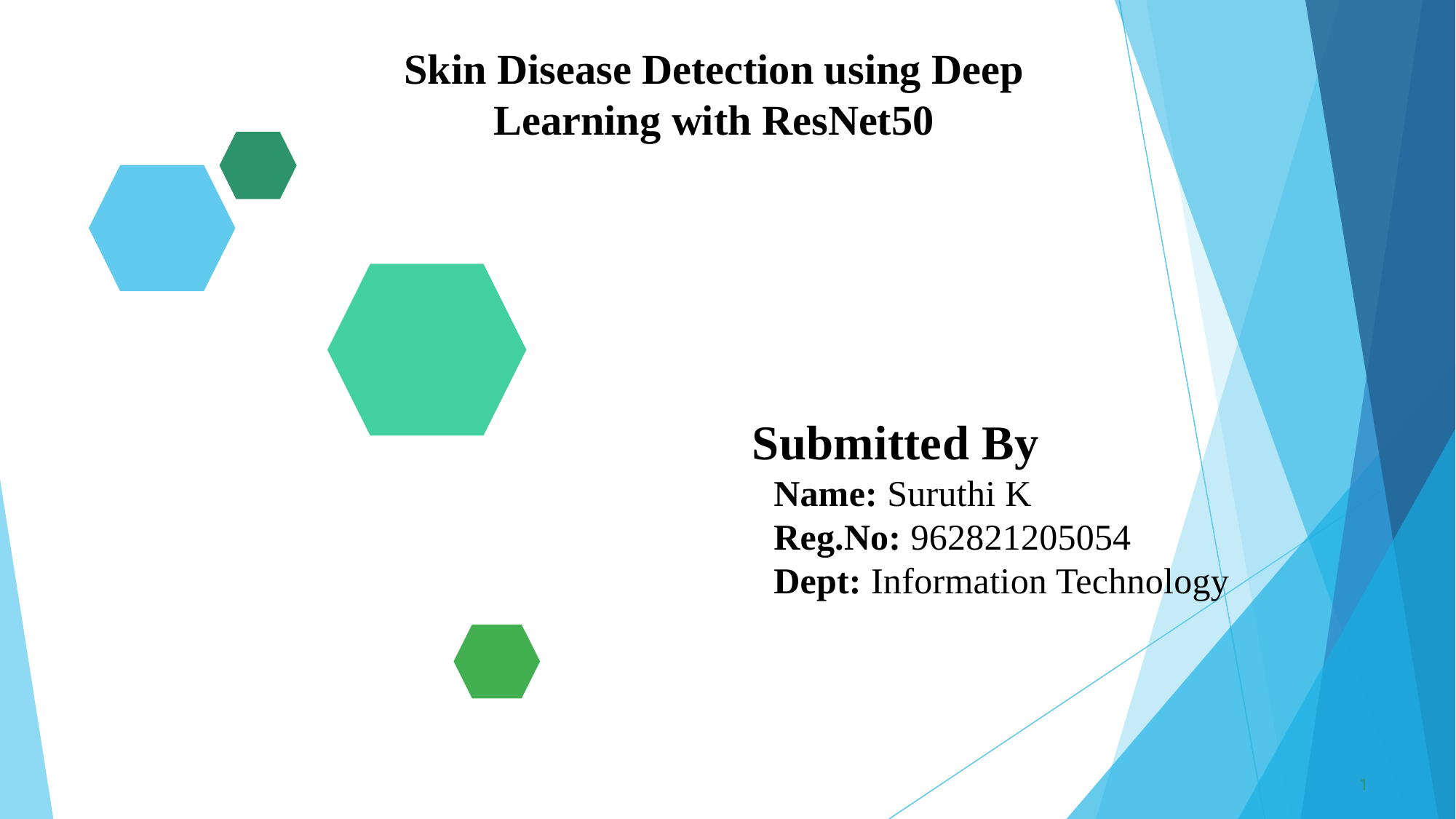

Skin Disease Detection using Deep Learning with ResNet50

# Submitted By Name: Suruthi K Reg.No: 962821205054 Dept: Information Technology

1